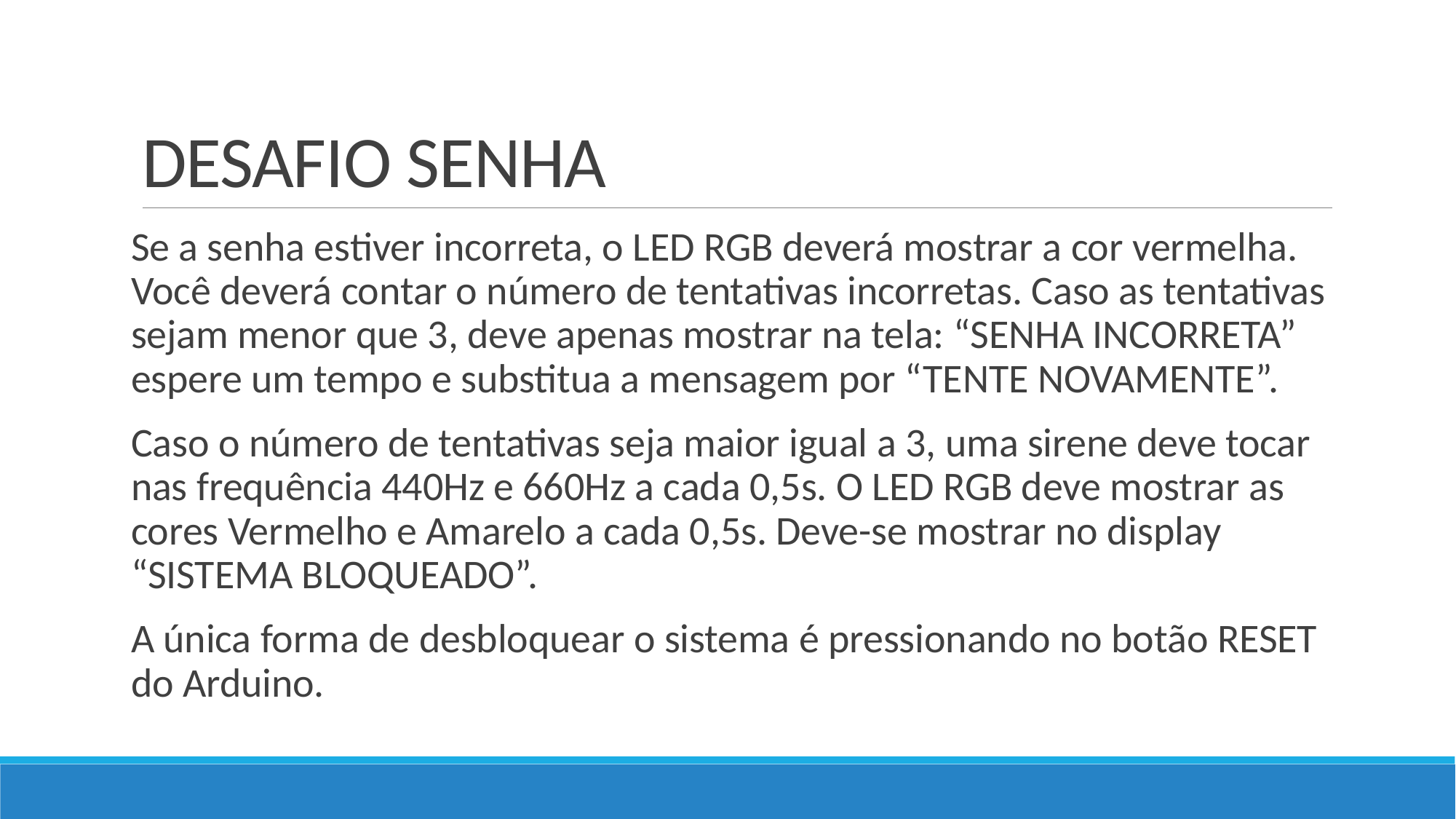

# DESAFIO SENHA
Se a senha estiver incorreta, o LED RGB deverá mostrar a cor vermelha. Você deverá contar o número de tentativas incorretas. Caso as tentativas sejam menor que 3, deve apenas mostrar na tela: “SENHA INCORRETA” espere um tempo e substitua a mensagem por “TENTE NOVAMENTE”.
Caso o número de tentativas seja maior igual a 3, uma sirene deve tocar nas frequência 440Hz e 660Hz a cada 0,5s. O LED RGB deve mostrar as cores Vermelho e Amarelo a cada 0,5s. Deve-se mostrar no display “SISTEMA BLOQUEADO”.
A única forma de desbloquear o sistema é pressionando no botão RESET do Arduino.